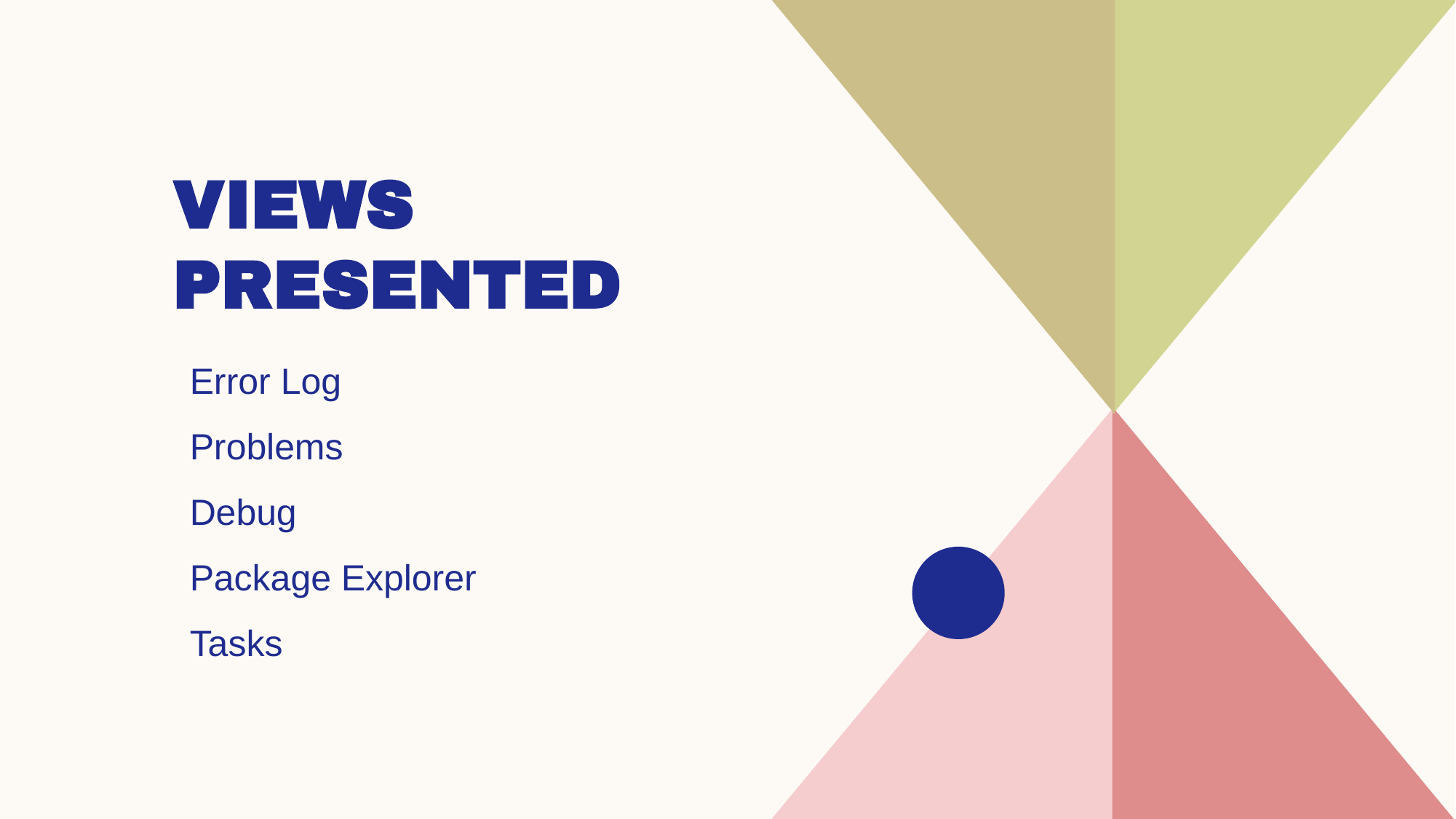

# Views presented
Error Log
Problems
Debug
​Package Explorer
Tasks​